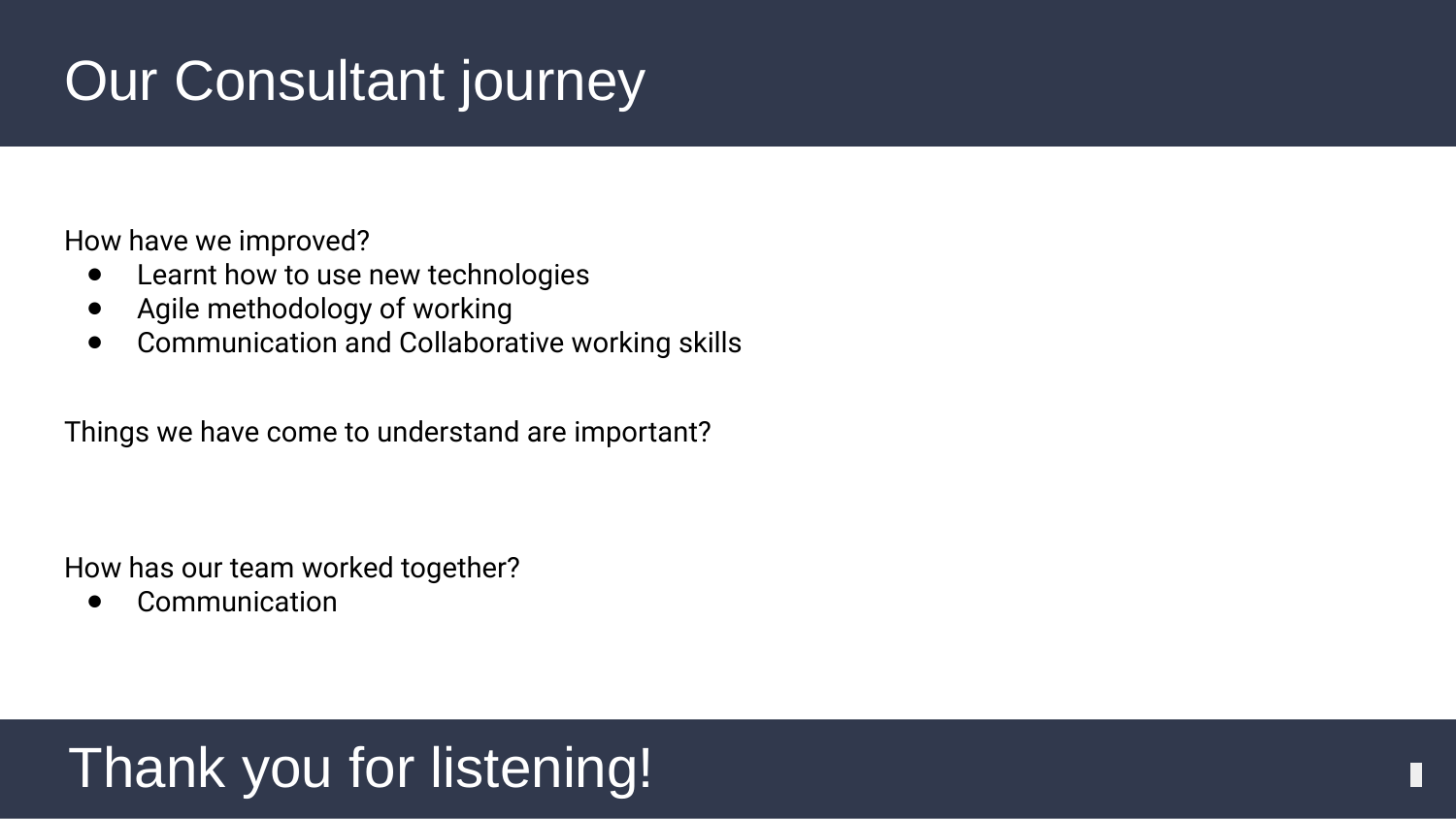

# Our Consultant journey
How have we improved?
Learnt how to use new technologies
Agile methodology of working
Communication and Collaborative working skills
Things we have come to understand are important?
How has our team worked together?
Communication

Thank you for listening!
9